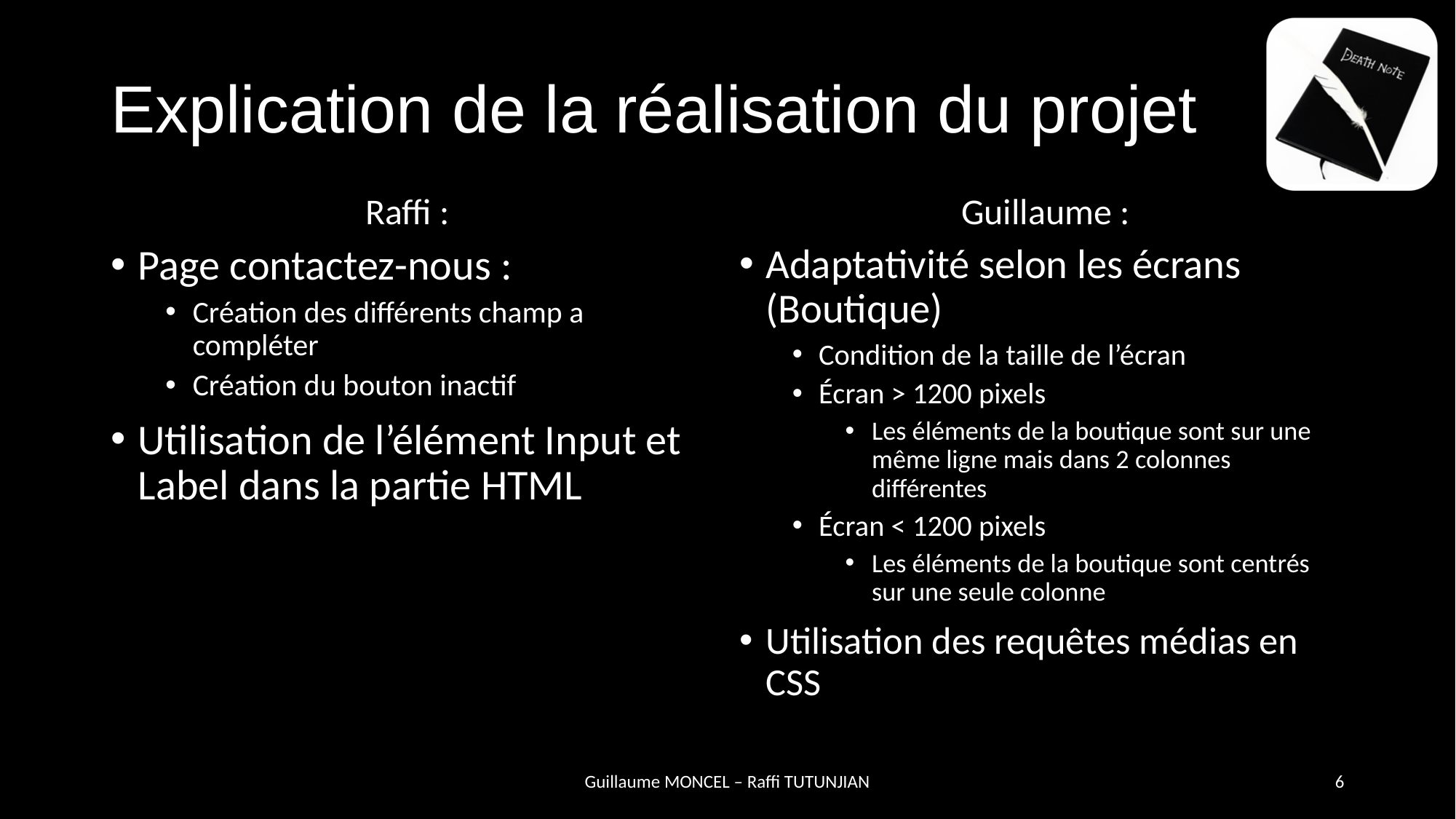

# Explication de la réalisation du projet
Raffi :
Guillaume :
Page contactez-nous :
Création des différents champ a compléter
Création du bouton inactif
Utilisation de l’élément Input et Label dans la partie HTML

Adaptativité selon les écrans (Boutique)
Condition de la taille de l’écran
Écran > 1200 pixels
Les éléments de la boutique sont sur une même ligne mais dans 2 colonnes différentes
Écran < 1200 pixels
Les éléments de la boutique sont centrés sur une seule colonne
Utilisation des requêtes médias en CSS
Guillaume MONCEL – Raffi TUTUNJIAN
6